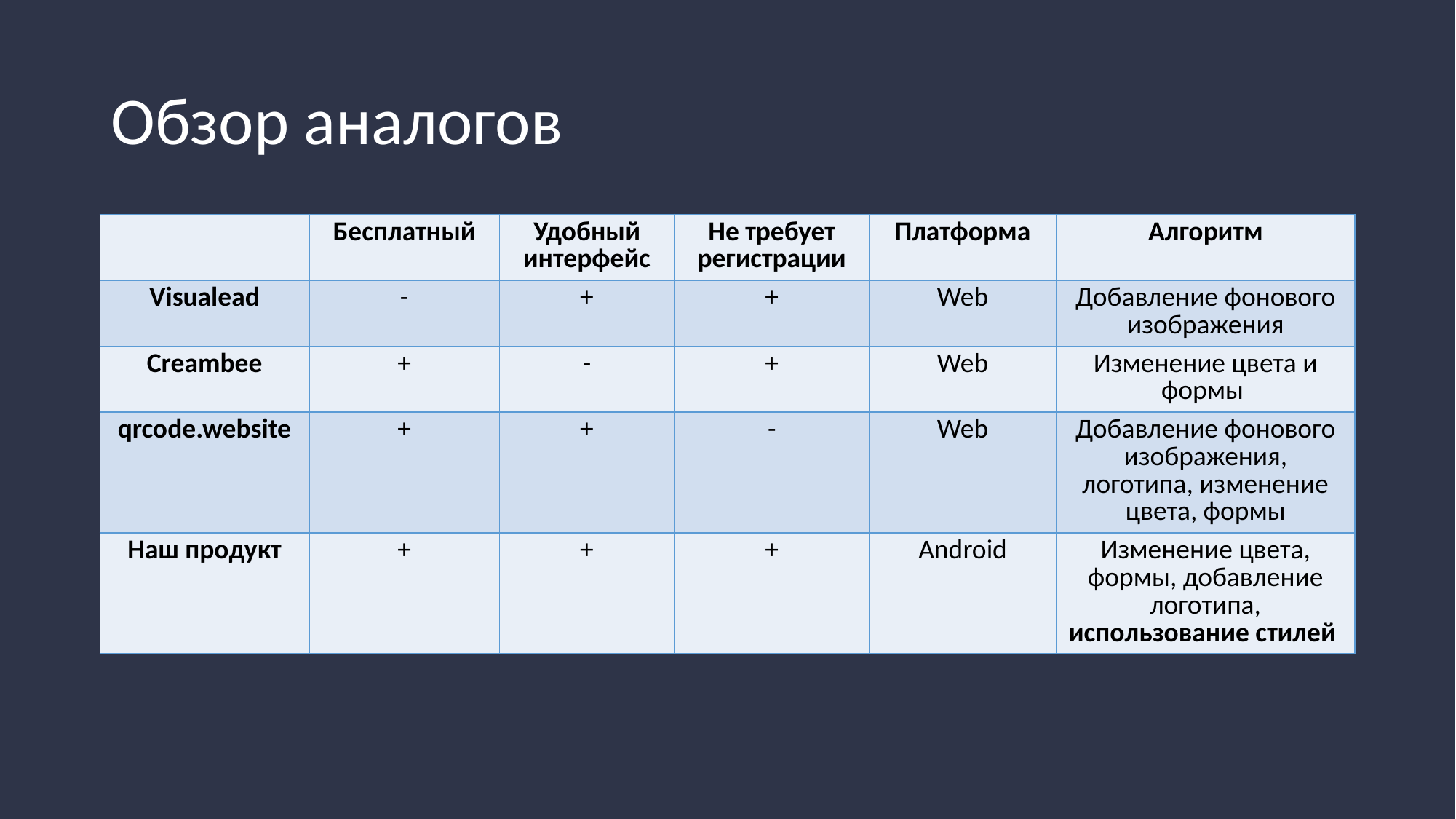

# Обзор аналогов
|  | Бесплатный | Удобный интерфейс | Не требует регистрации | Платформа | Алгоритм |
| --- | --- | --- | --- | --- | --- |
| Visualead | - | + | + | Web | Добавление фонового изображения |
| Сreambee | + | - | + | Web | Изменение цвета и формы |
| qrcode.website | + | + | - | Web | Добавление фонового изображения, логотипа, изменение цвета, формы |
| Наш продукт | + | + | + | Android | Изменение цвета, формы, добавление логотипа, использование стилей |